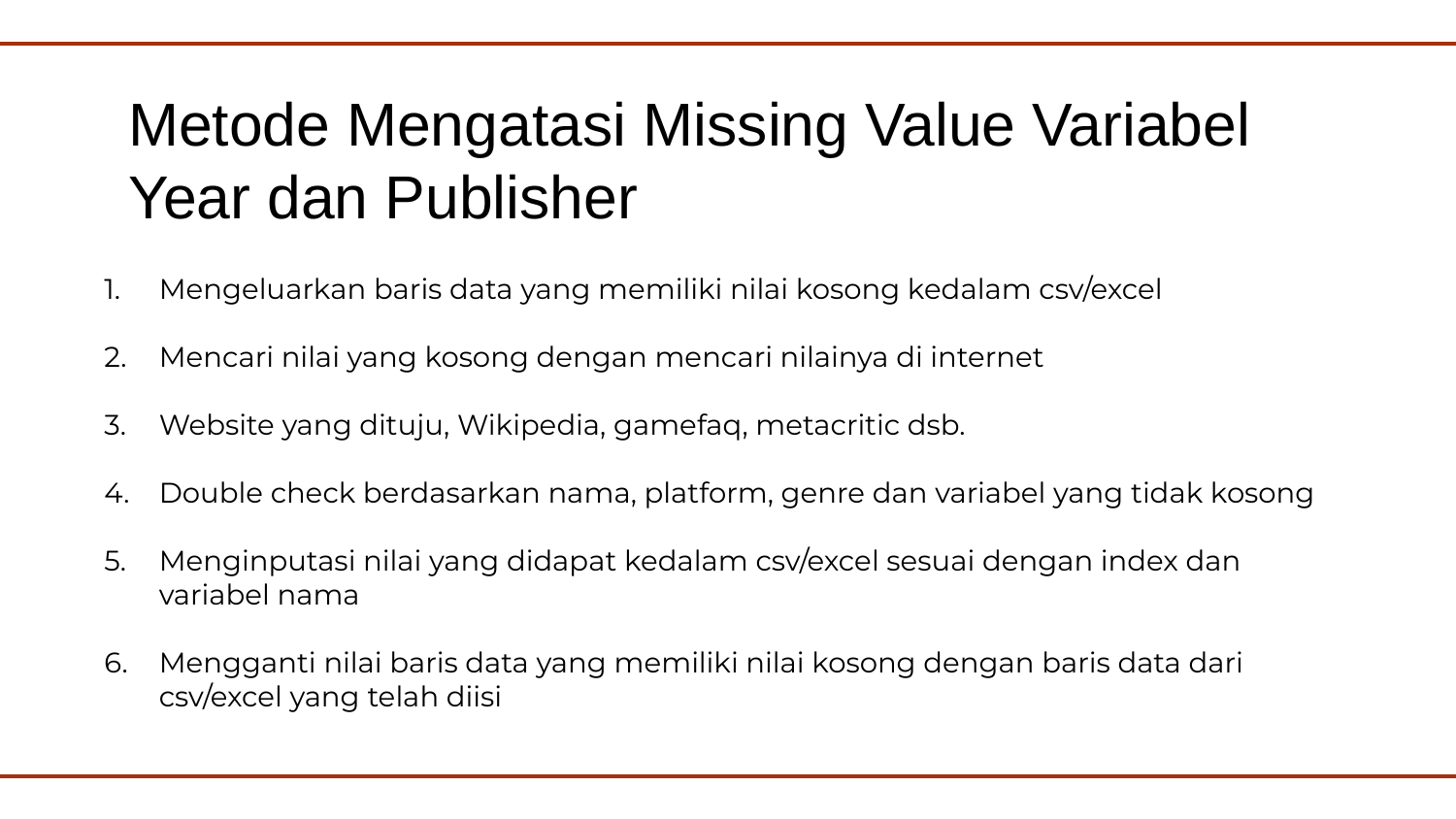

# Metode Mengatasi Missing Value Variabel Year dan Publisher
Mengeluarkan baris data yang memiliki nilai kosong kedalam csv/excel

Mencari nilai yang kosong dengan mencari nilainya di internet

Website yang dituju, Wikipedia, gamefaq, metacritic dsb.

Double check berdasarkan nama, platform, genre dan variabel yang tidak kosong

Menginputasi nilai yang didapat kedalam csv/excel sesuai dengan index dan variabel nama

Mengganti nilai baris data yang memiliki nilai kosong dengan baris data dari csv/excel yang telah diisi